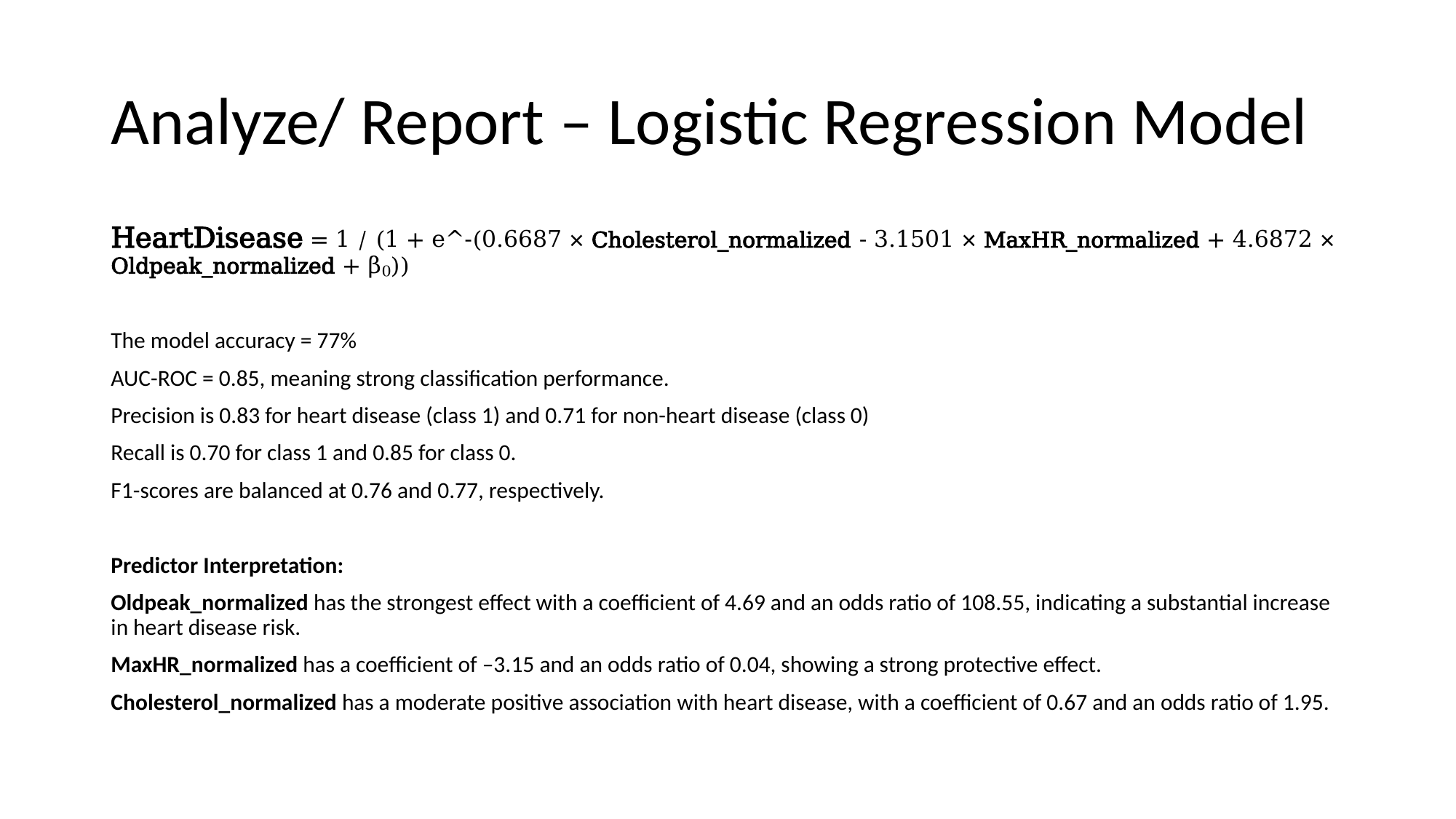

# Analyze/ Report – Logistic Regression Model
HeartDisease = 1 / (1 + e^-(0.6687 × Cholesterol_normalized - 3.1501 × MaxHR_normalized + 4.6872 × Oldpeak_normalized + β₀))

The model accuracy = 77%
AUC-ROC = 0.85, meaning strong classification performance.
Precision is 0.83 for heart disease (class 1) and 0.71 for non-heart disease (class 0)
Recall is 0.70 for class 1 and 0.85 for class 0.
F1-scores are balanced at 0.76 and 0.77, respectively.

Predictor Interpretation:
Oldpeak_normalized has the strongest effect with a coefficient of 4.69 and an odds ratio of 108.55, indicating a substantial increase in heart disease risk.
MaxHR_normalized has a coefficient of –3.15 and an odds ratio of 0.04, showing a strong protective effect.
Cholesterol_normalized has a moderate positive association with heart disease, with a coefficient of 0.67 and an odds ratio of 1.95.